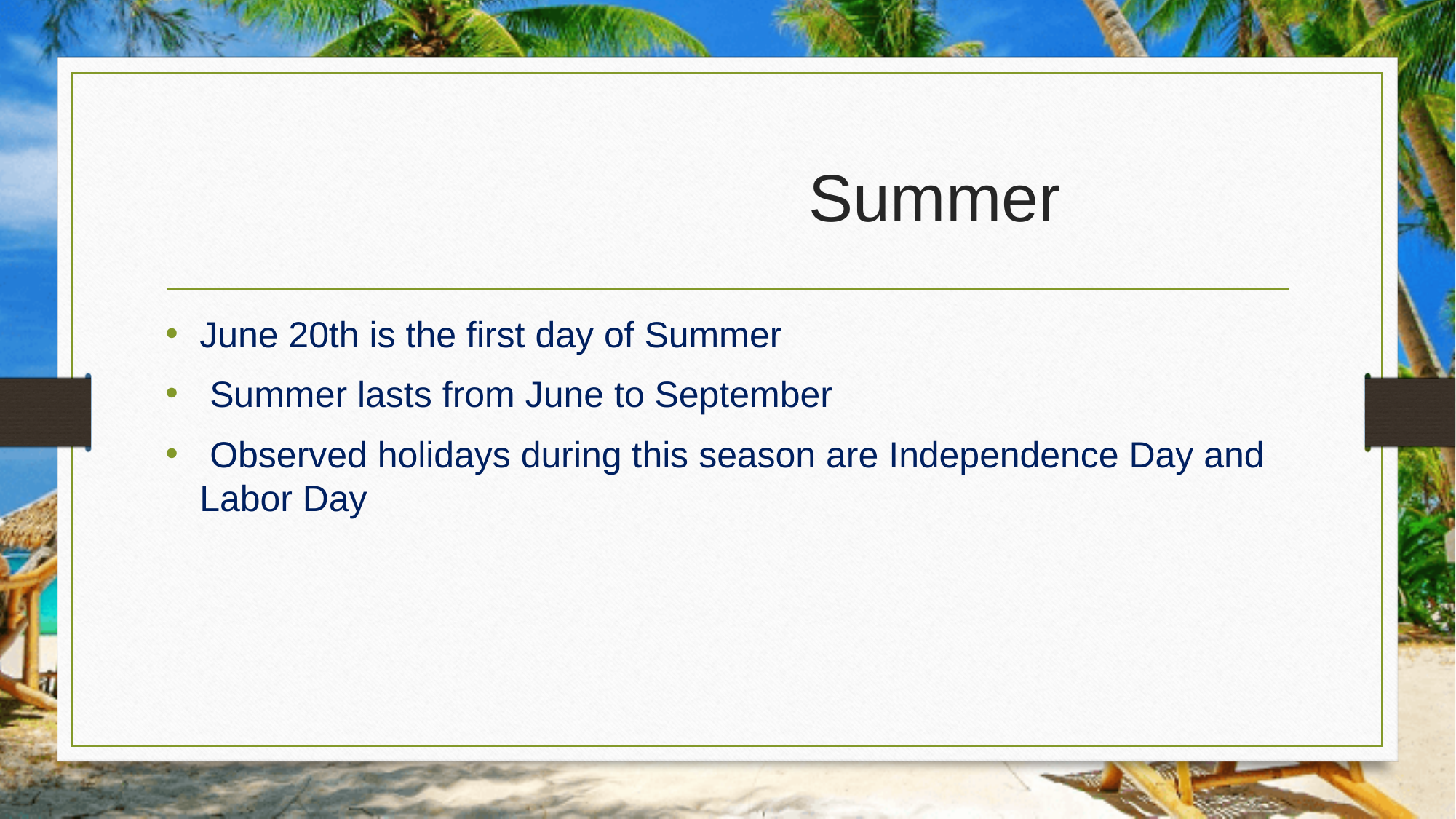

# Summer
June 20th is the first day of Summer
 Summer lasts from June to September
 Observed holidays during this season are Independence Day and Labor Day